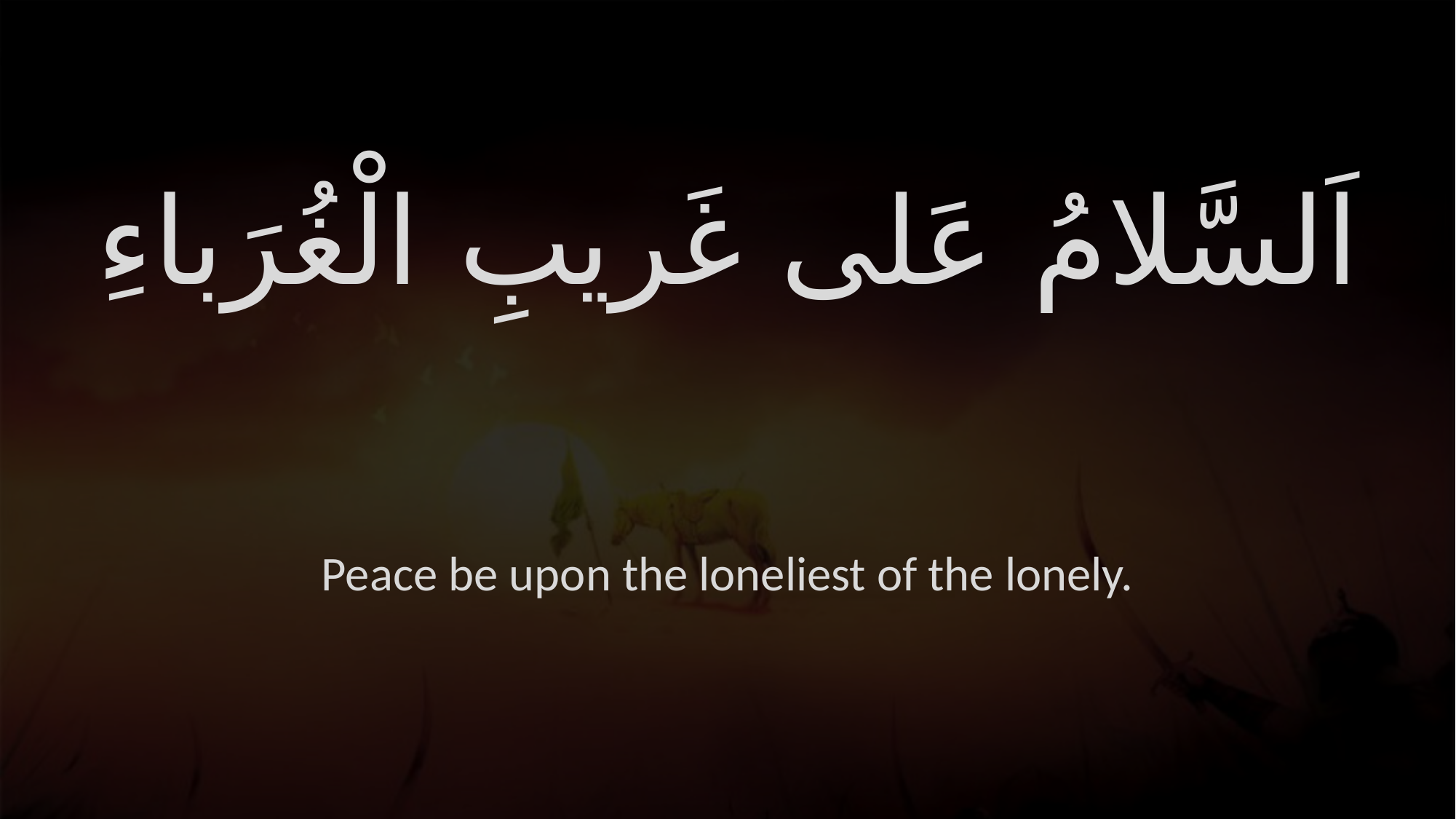

# اَلسَّلامُ عَلى غَريبِ الْغُرَباءِ
Peace be upon the loneliest of the lonely.